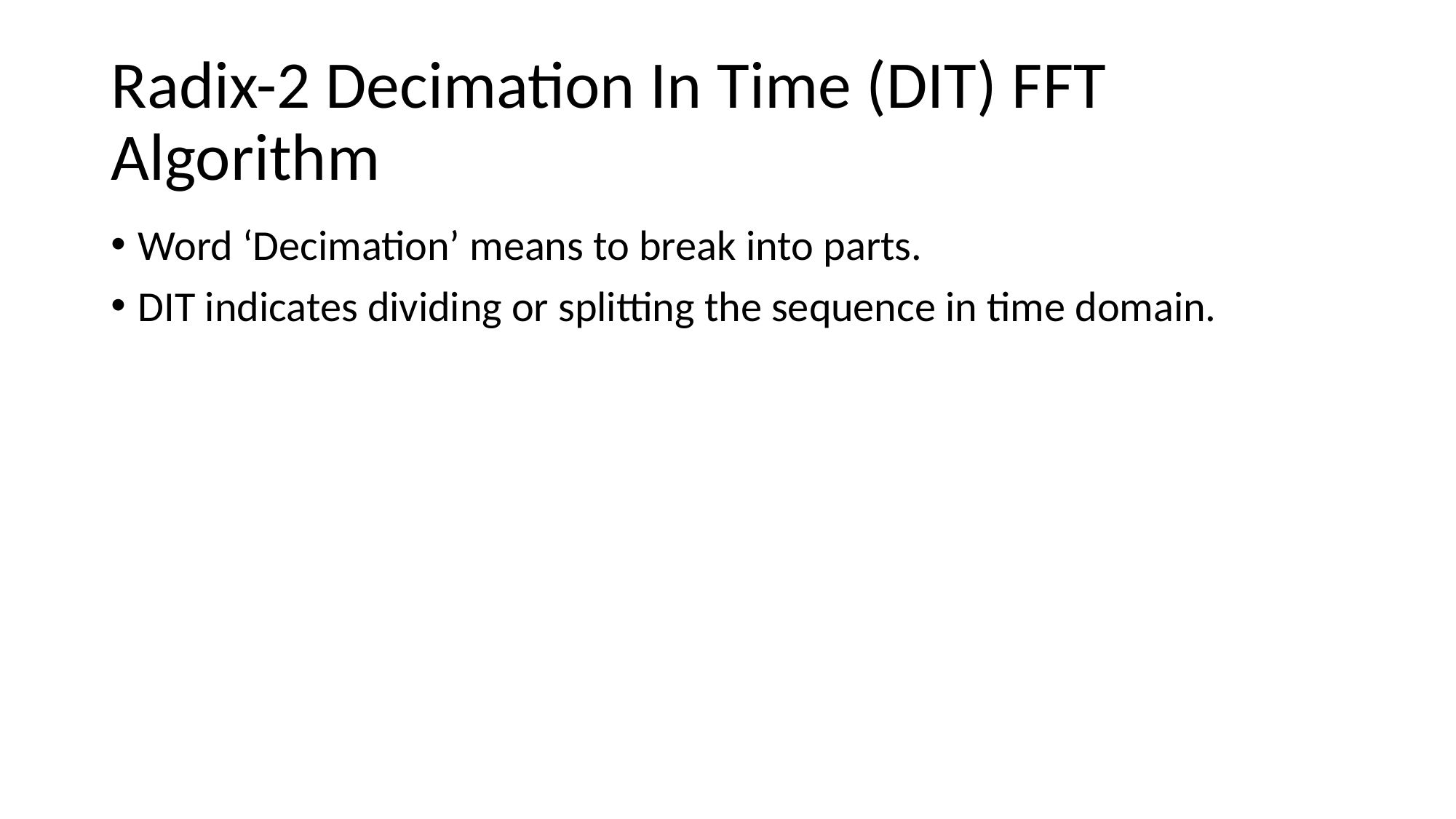

# Radix-2 Decimation In Time (DIT) FFT Algorithm
Word ‘Decimation’ means to break into parts.
DIT indicates dividing or splitting the sequence in time domain.